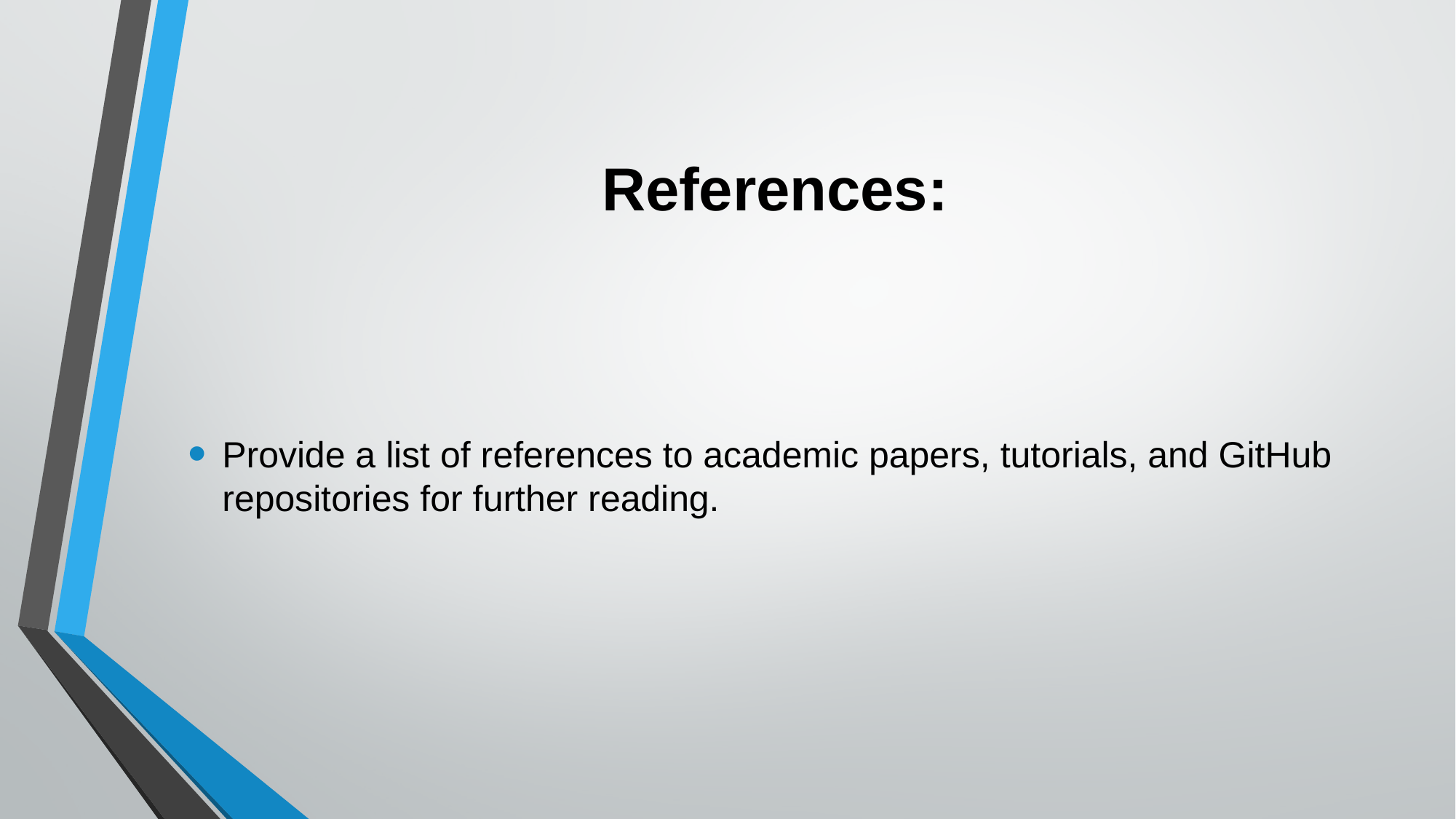

# References:
Provide a list of references to academic papers, tutorials, and GitHub repositories for further reading.